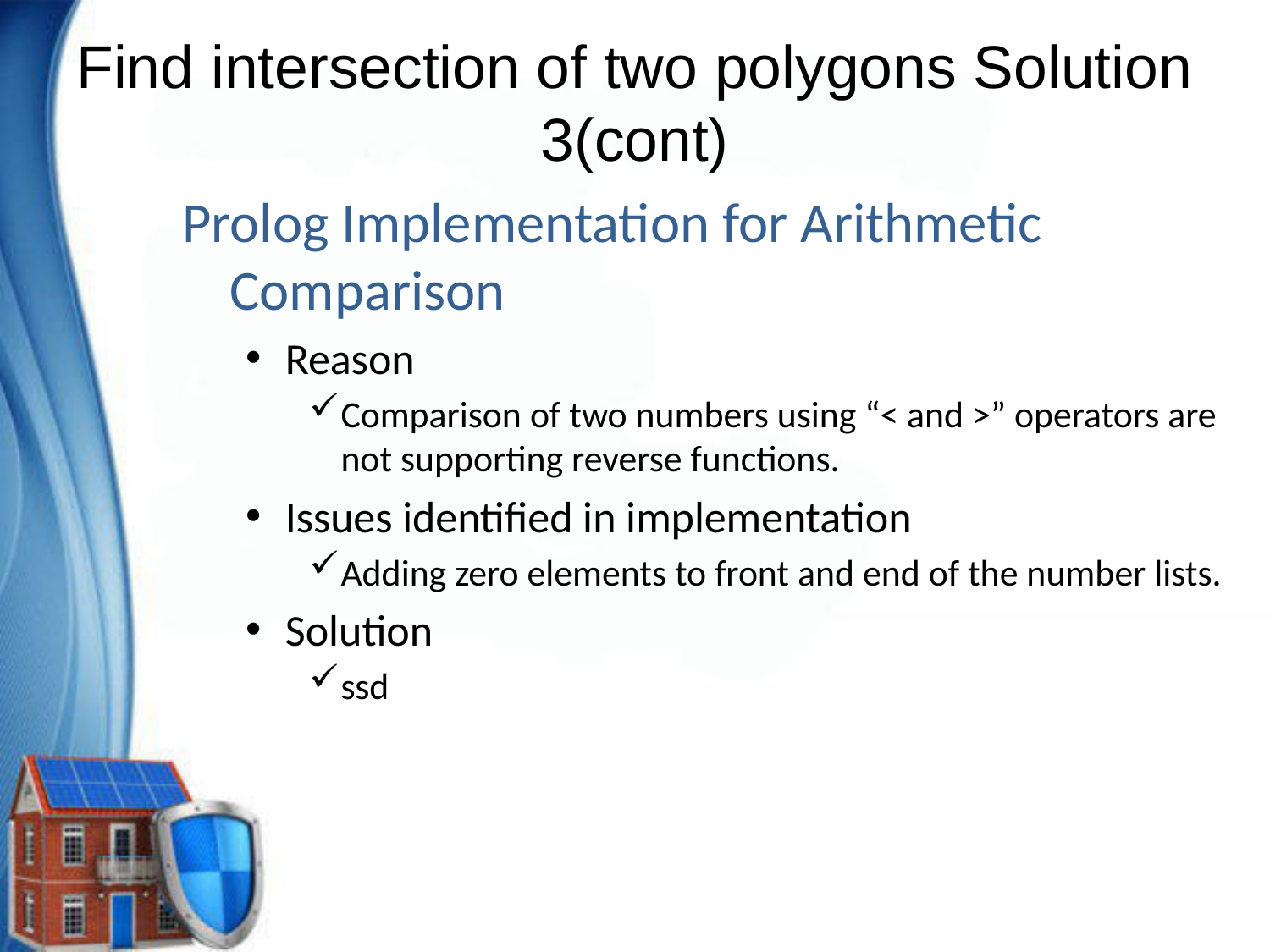

# Find intersection of two polygons Solution 3(cont)
Prolog Implementation for Arithmetic Comparison
Reason
Comparison of two numbers using “< and >” operators are not supporting reverse functions.
Issues identified in implementation
Adding zero elements to front and end of the number lists.
Solution
ssd